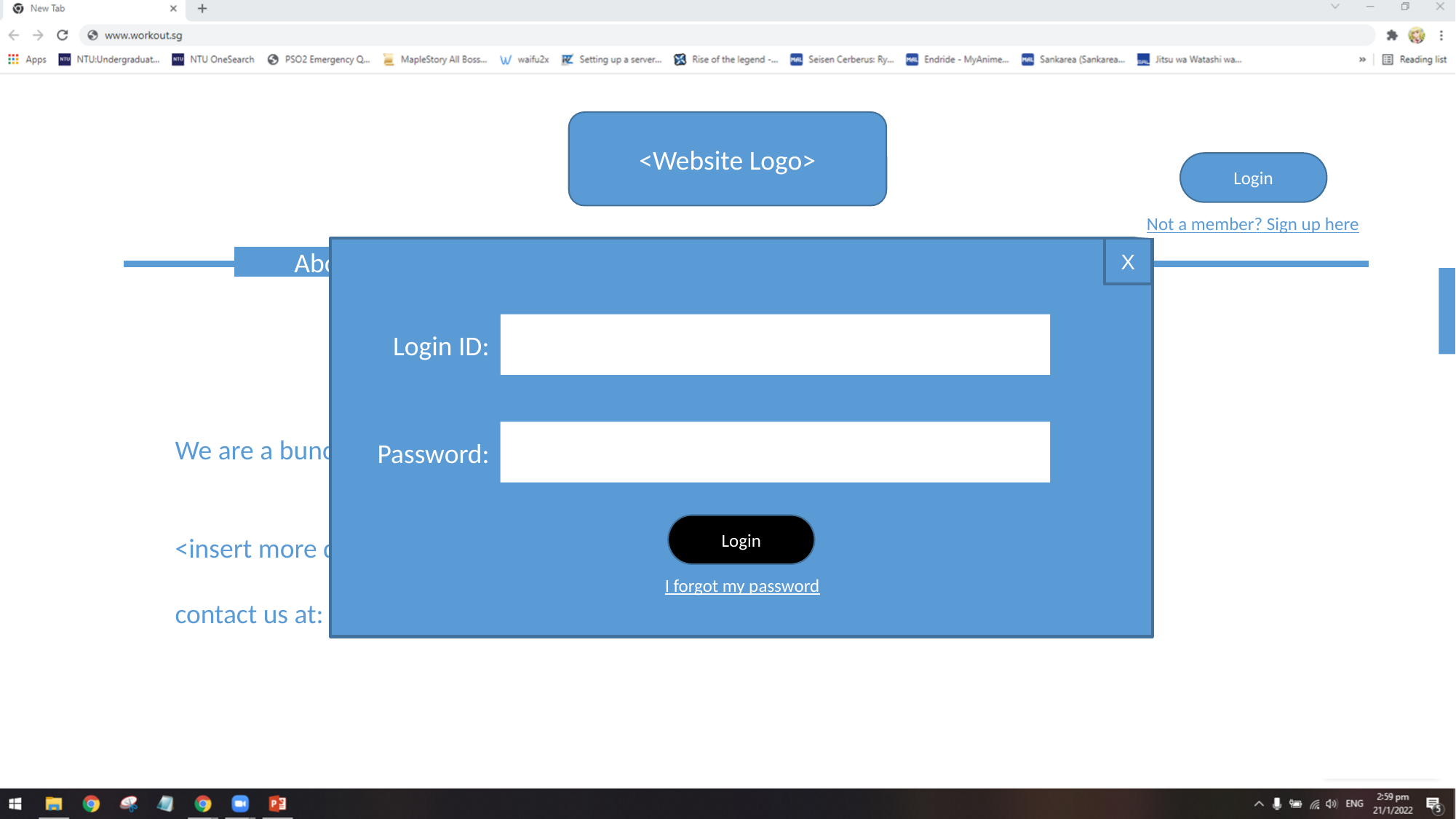

<Website Logo>
Login
Not a member? Sign up here
X

Planner
View Map
About
Discover

Login ID:

We are a bunch of uni kids doing our project….

<insert more details here>

contact us at: 999

Password:
Login
I forgot my password